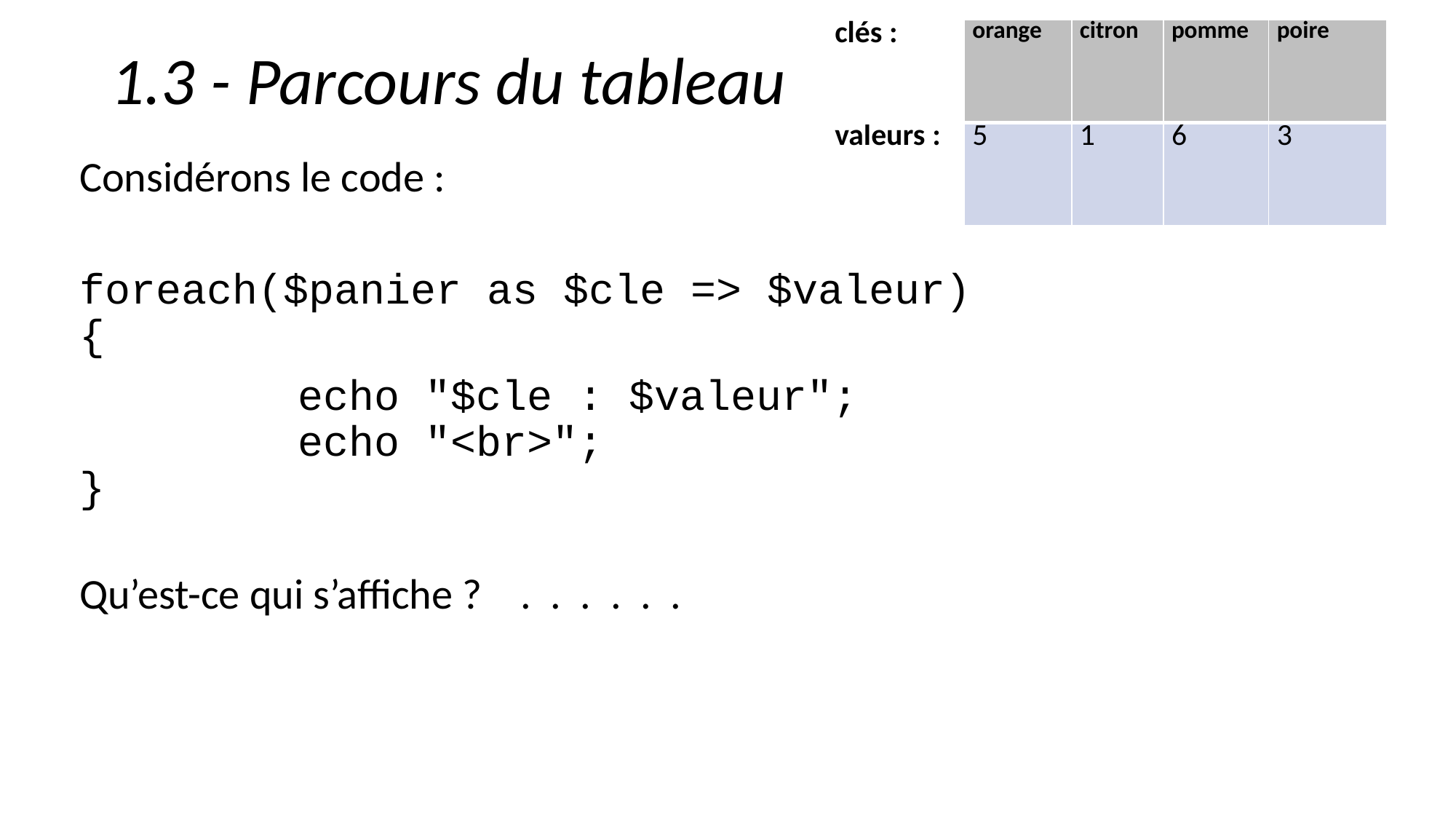

| clés : | orange | citron | pomme | poire |
| --- | --- | --- | --- | --- |
| valeurs : | 5 | 1 | 6 | 3 |
# 1.3 - Parcours du tableau
Considérons le code :
foreach($panier as $cle => $valeur)
{
		echo "$cle : $valeur";
		echo "<br>";
}
Qu’est-ce qui s’affiche ?    .  .  .  .  .  .